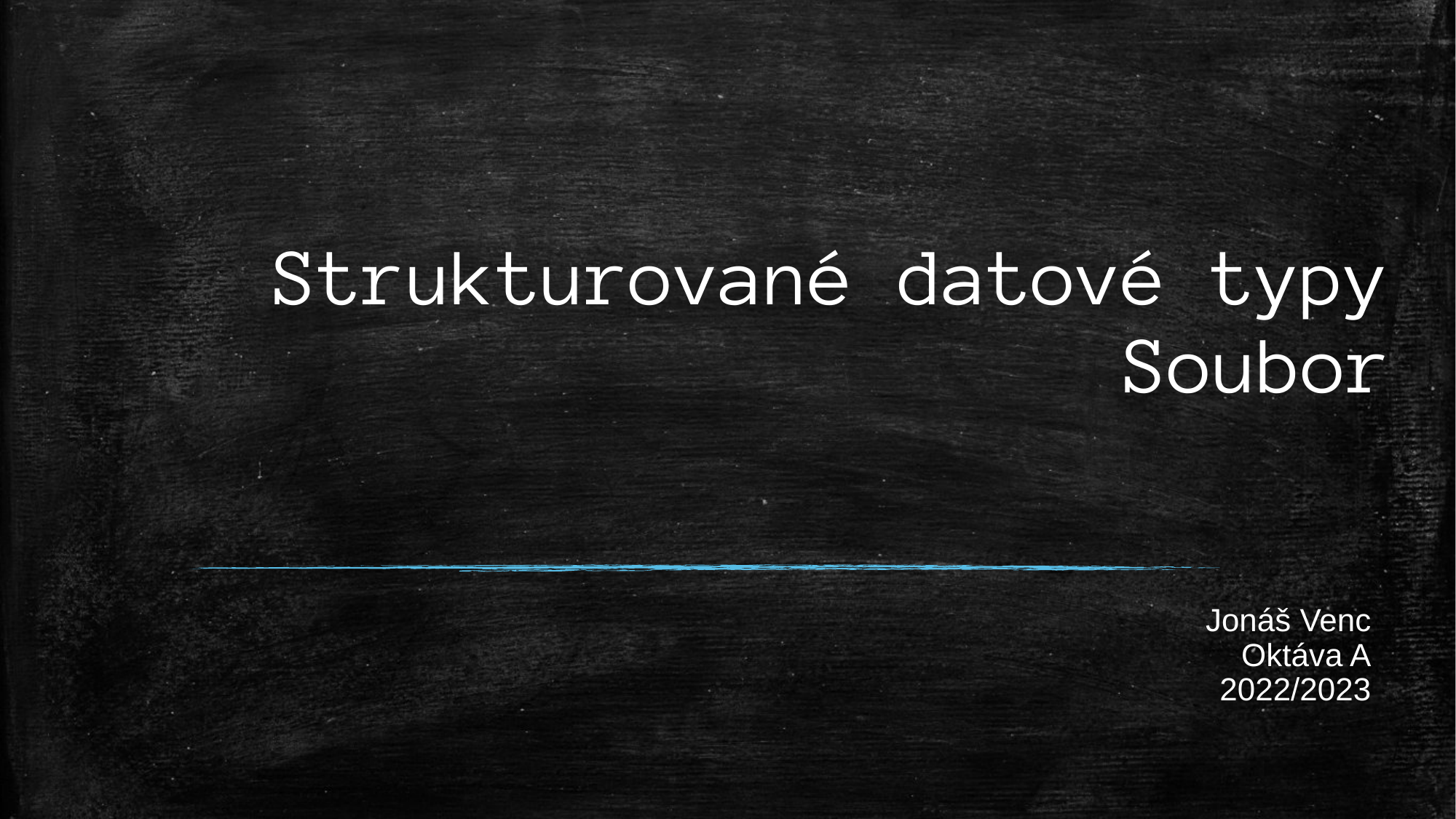

# Strukturované datové typy
Soubor
Jonáš Venc
Oktáva A
2022/2023